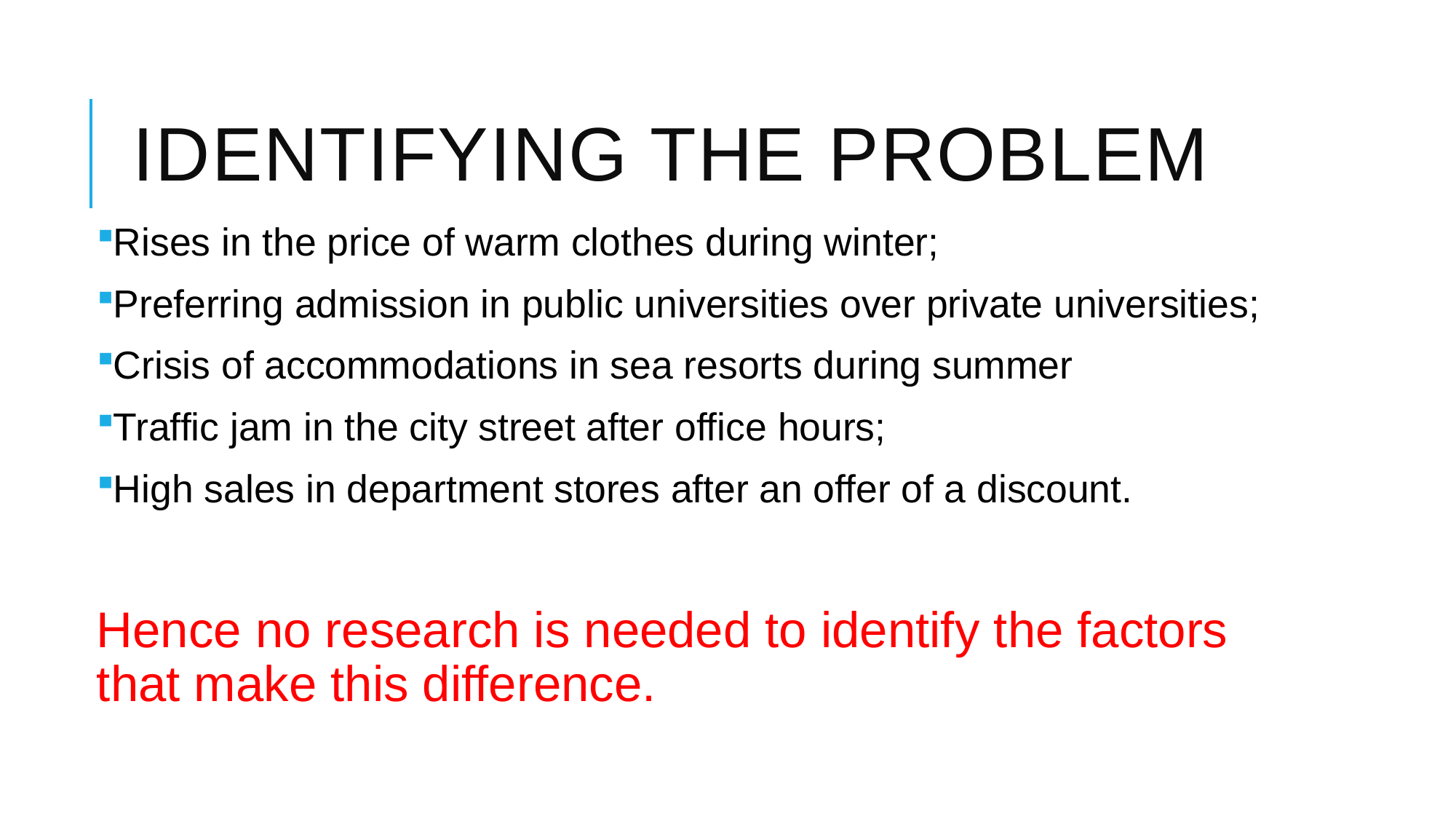

# Identifying the problem
Rises in the price of warm clothes during winter;
Preferring admission in public universities over private universities;
Crisis of accommodations in sea resorts during summer
Traffic jam in the city street after office hours;
High sales in department stores after an offer of a discount.

Hence no research is needed to identify the factors that make this difference.